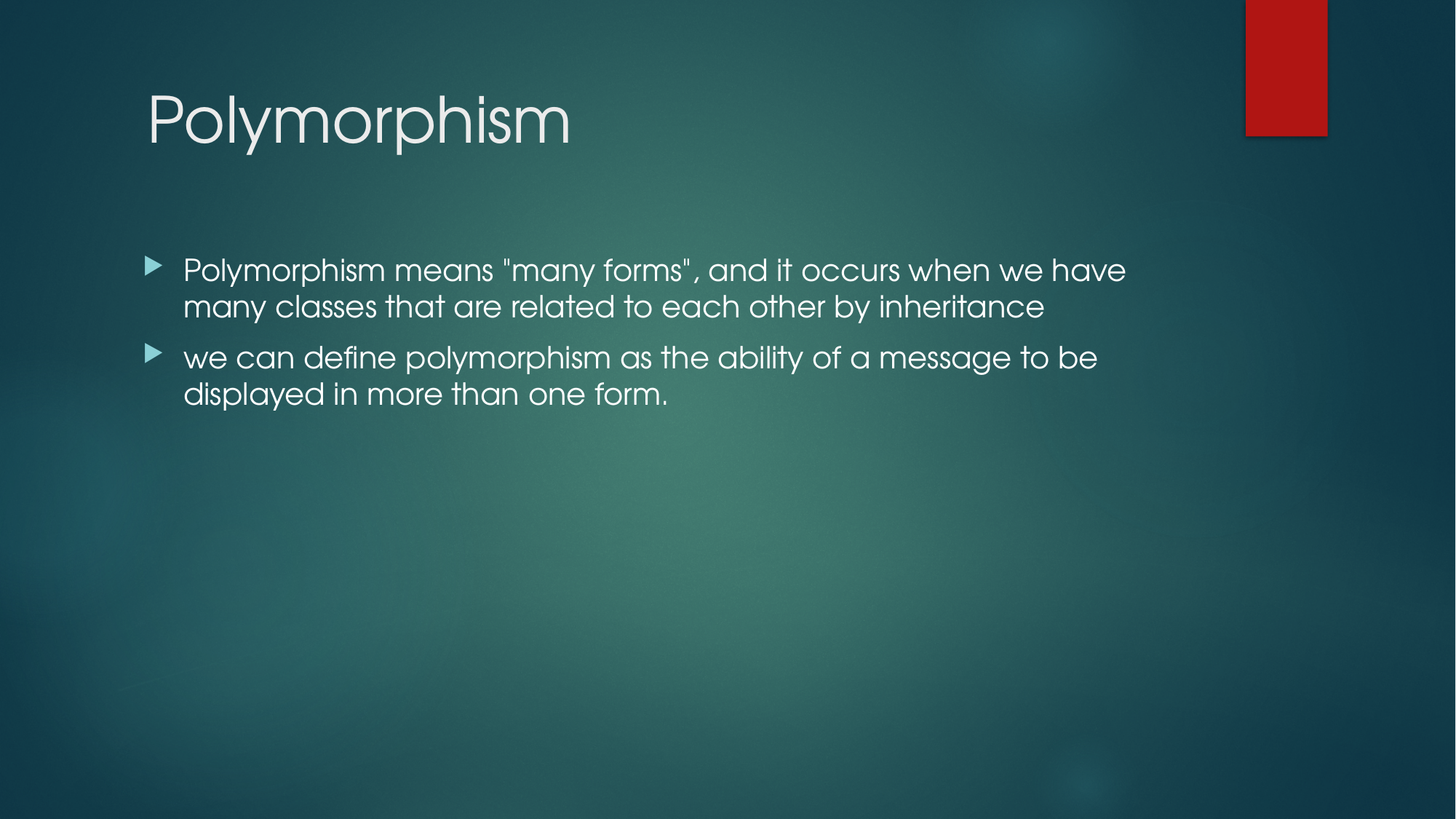

# Polymorphism
Polymorphism means "many forms", and it occurs when we have many classes that are related to each other by inheritance
we can define polymorphism as the ability of a message to be displayed in more than one form.